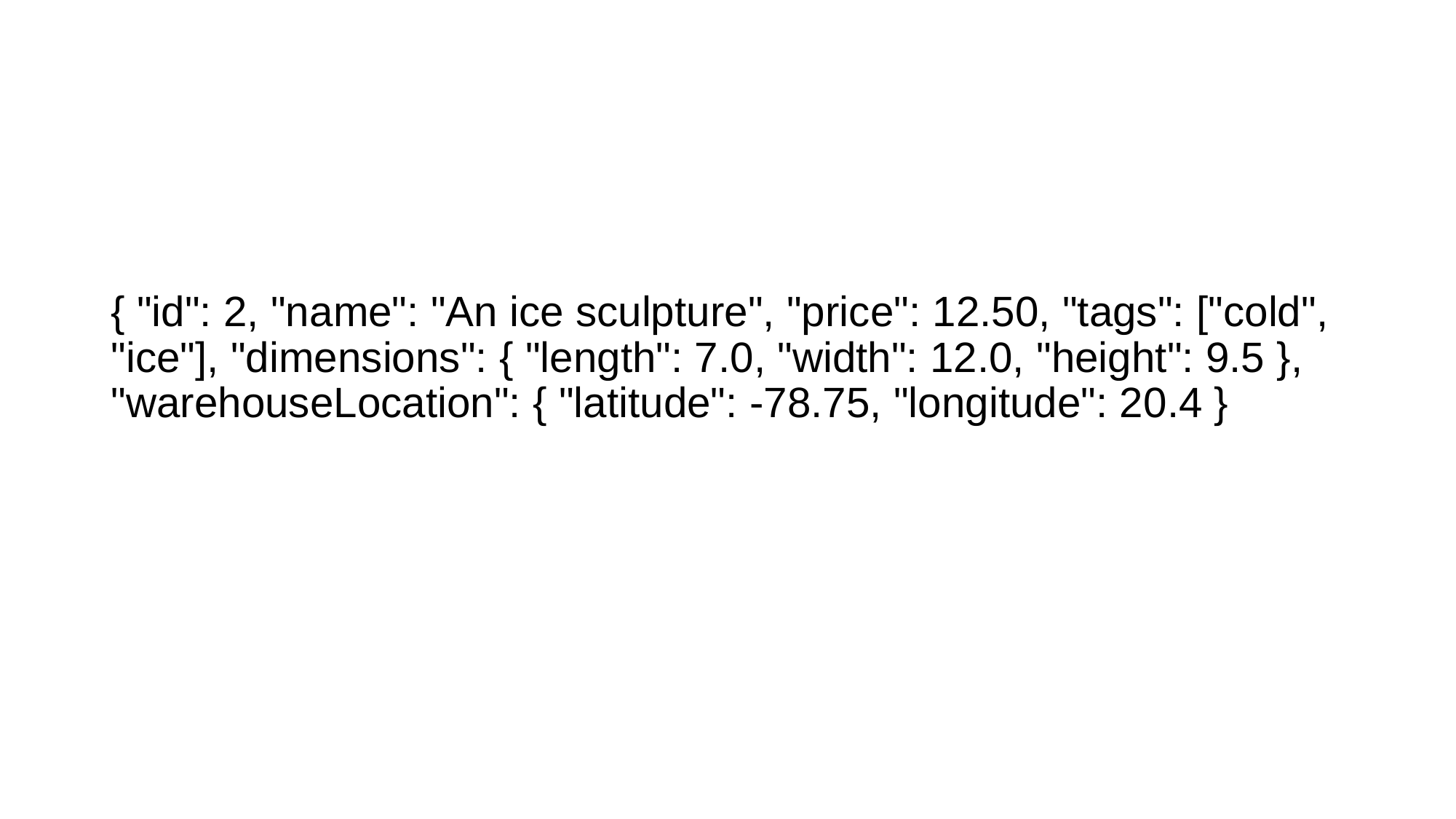

{ "id": 2, "name": "An ice sculpture", "price": 12.50, "tags": ["cold", "ice"], "dimensions": { "length": 7.0, "width": 12.0, "height": 9.5 }, "warehouseLocation": { "latitude": -78.75, "longitude": 20.4 }